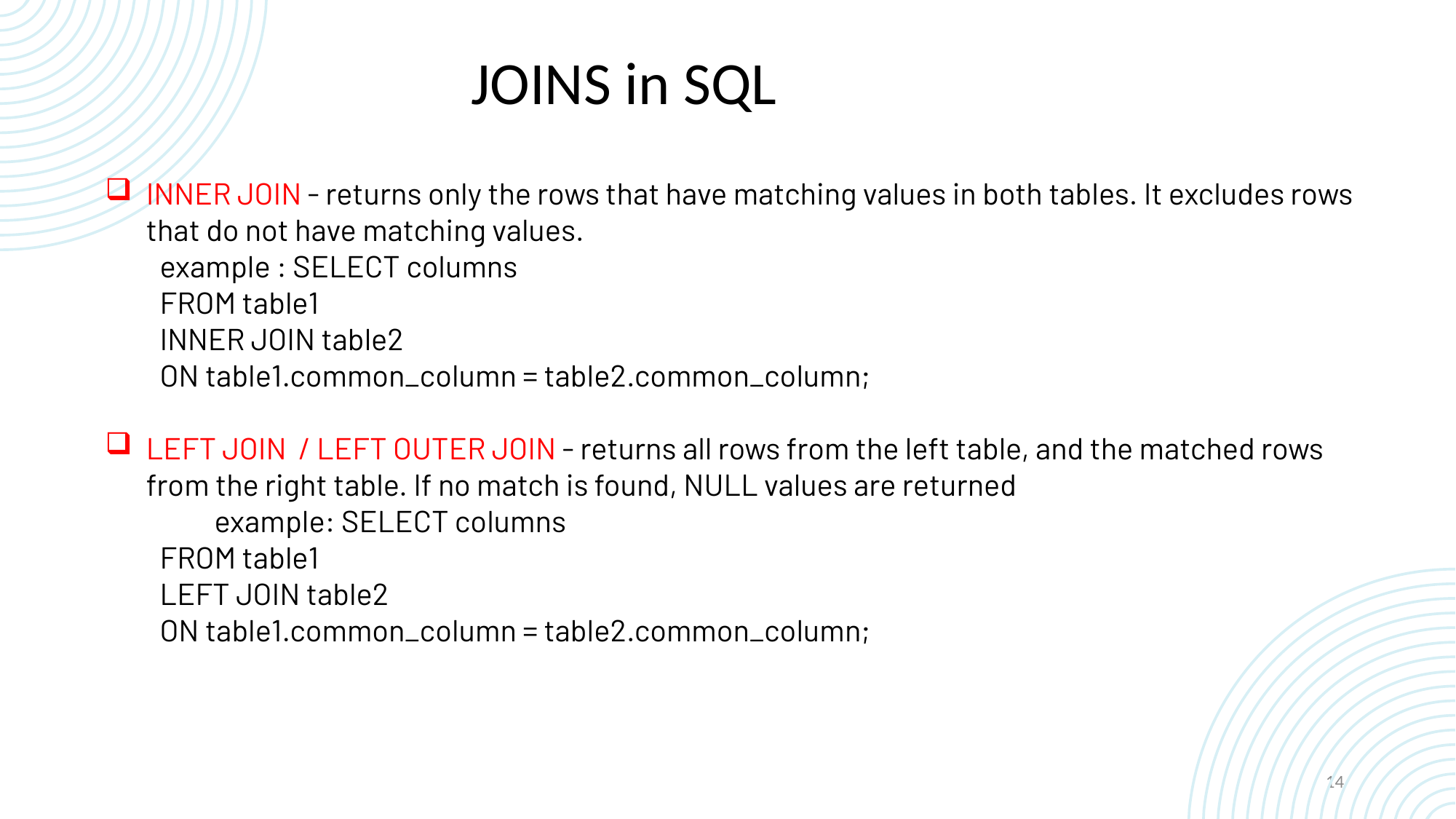

# JOINS in SQL
INNER JOIN - returns only the rows that have matching values in both tables. It excludes rows that do not have matching values.
example : SELECT columns
FROM table1
INNER JOIN table2
ON table1.common_column = table2.common_column;

LEFT JOIN  / LEFT OUTER JOIN - returns all rows from the left table, and the matched rows from the right table. If no match is found, NULL values are returned
	example: SELECT columns
FROM table1
LEFT JOIN table2
ON table1.common_column = table2.common_column;

14